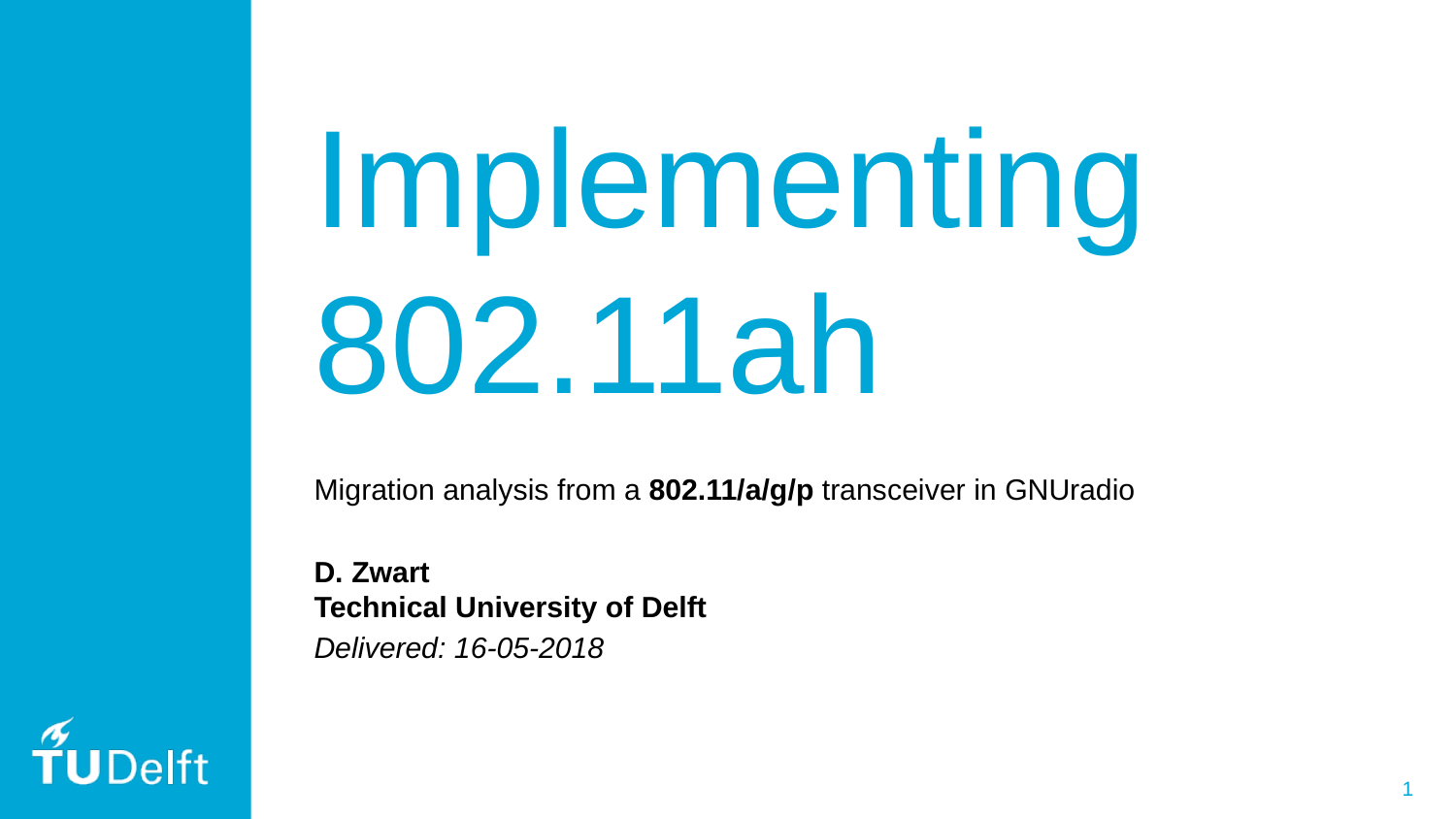

# Implementing 802.11ah
Migration analysis from a 802.11/a/g/p transceiver in GNUradio

D. Zwart
Technical University of Delft
Delivered: 16-05-2018